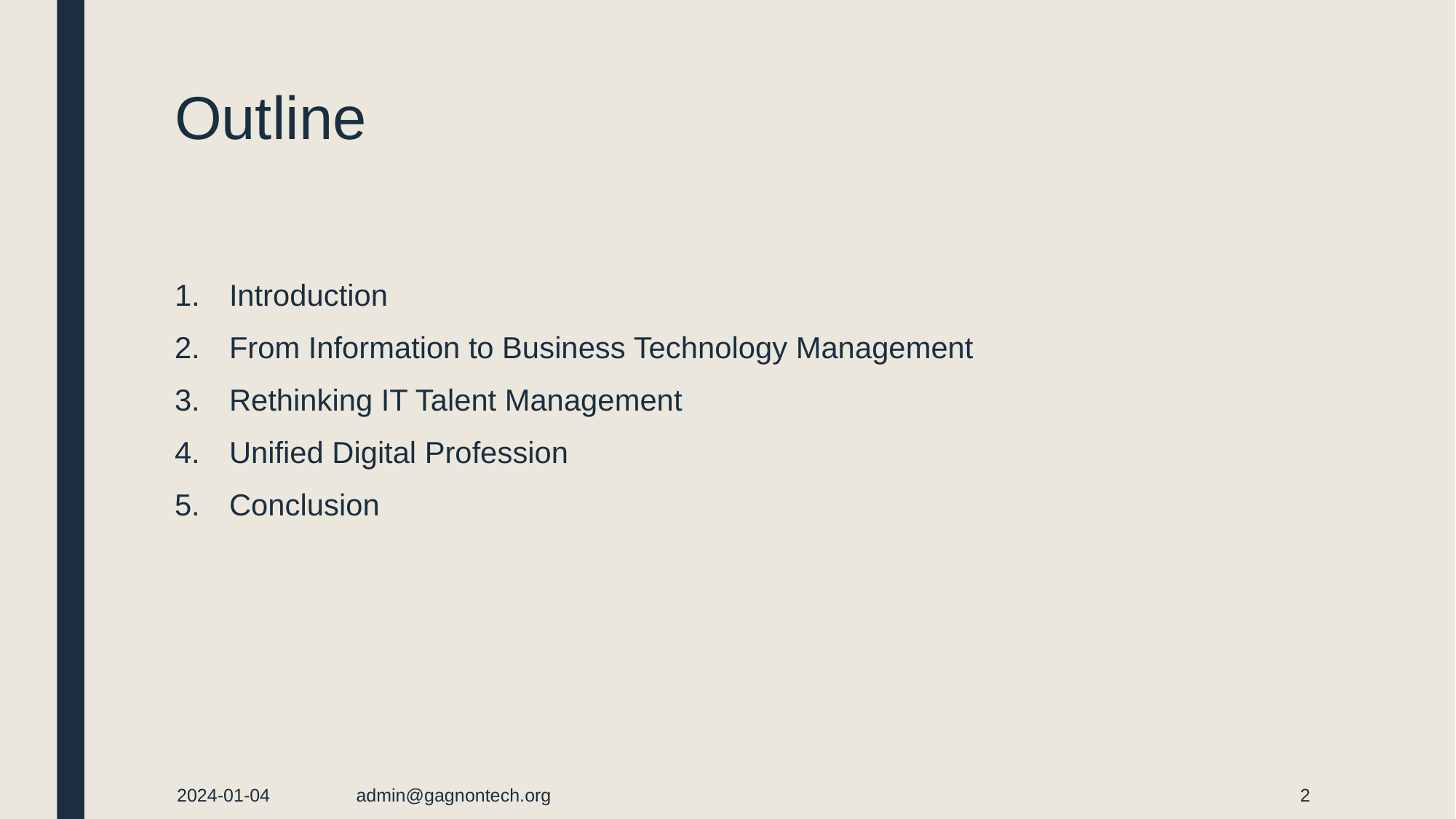

# Outline
Introduction
From Information to Business Technology Management
Rethinking IT Talent Management
Unified Digital Profession
Conclusion

2024-01-04
admin@gagnontech.org
2